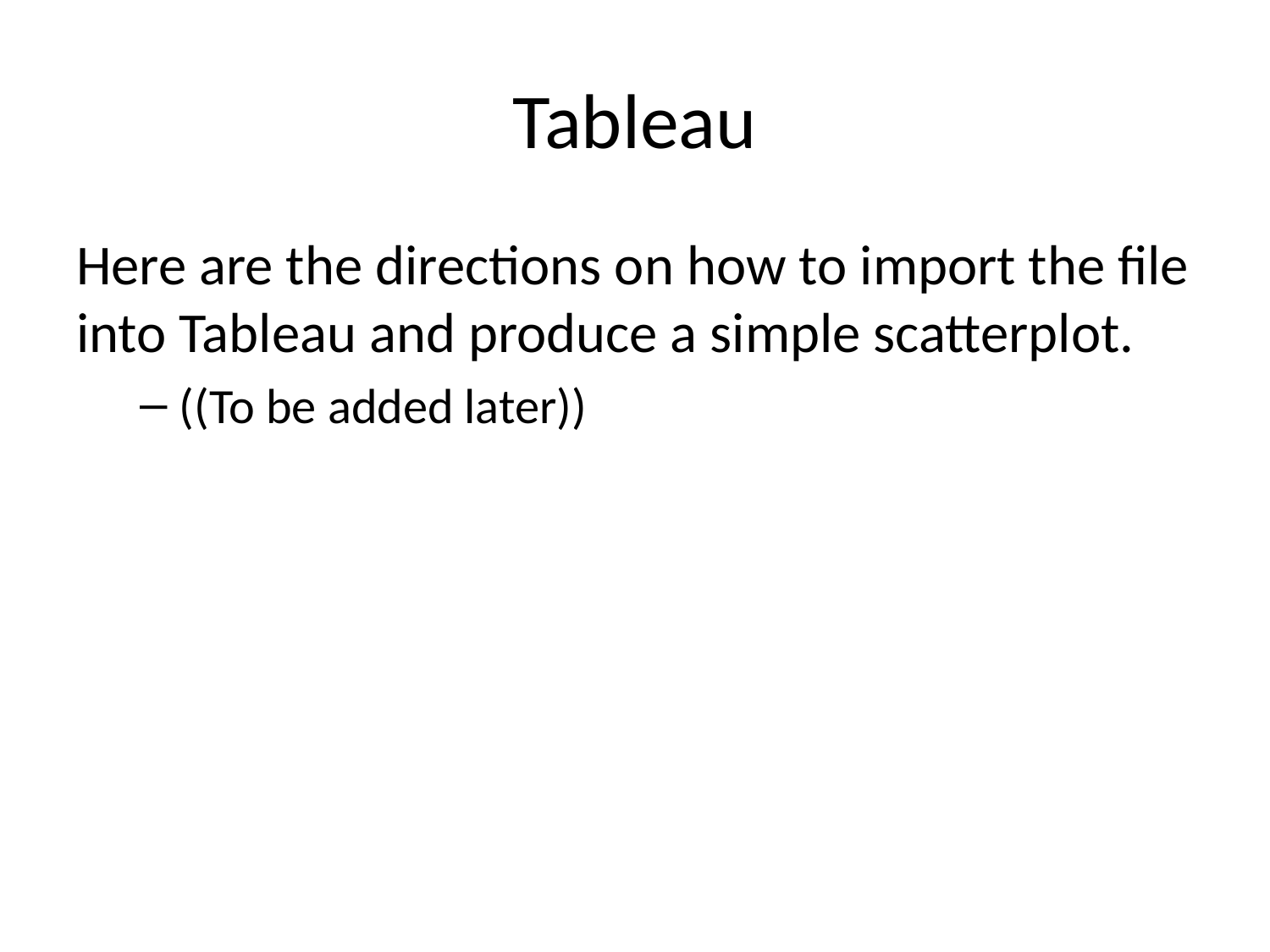

# Tableau
Here are the directions on how to import the file into Tableau and produce a simple scatterplot.
((To be added later))